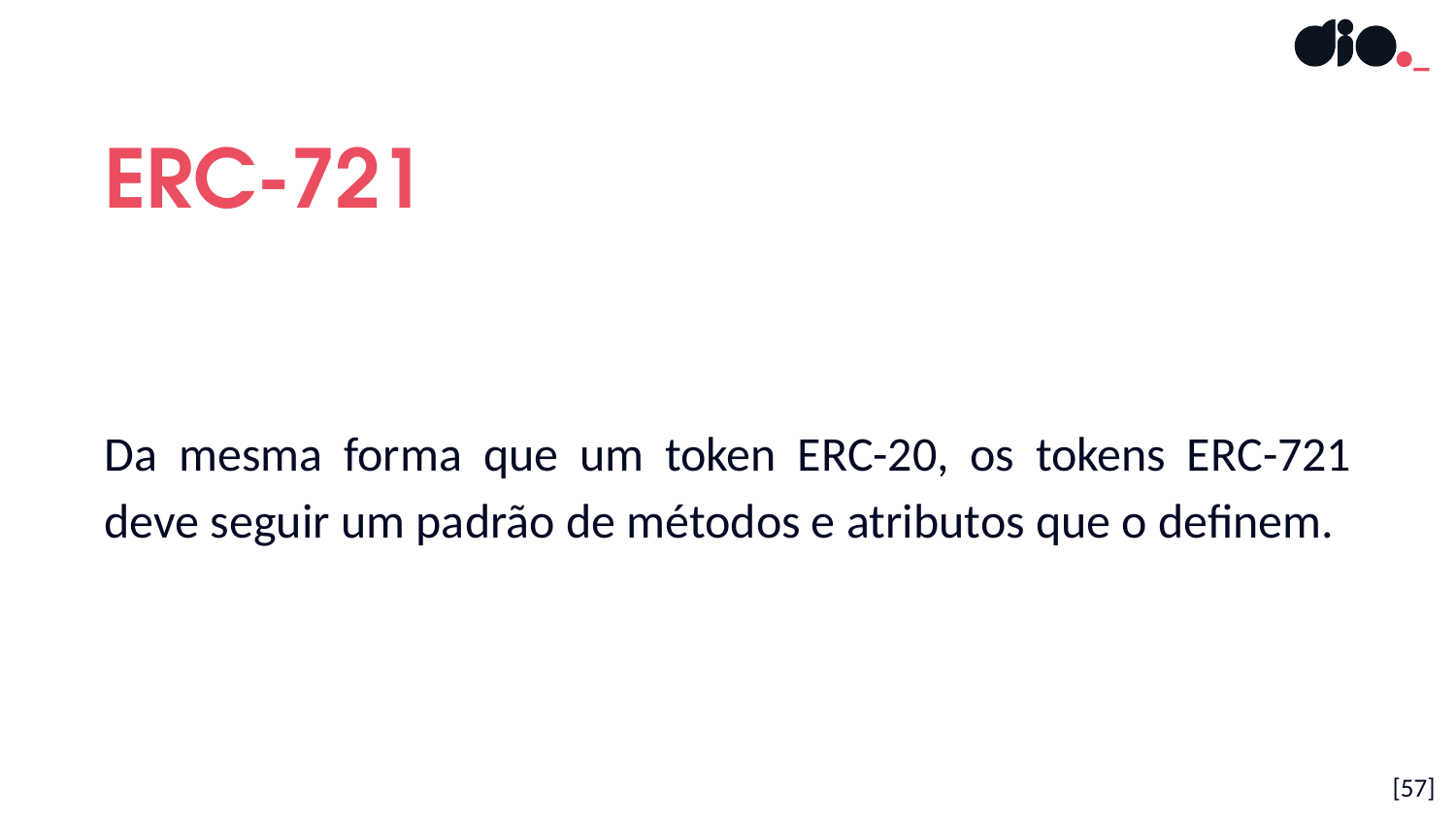

ERC-721
Da mesma forma que um token ERC-20, os tokens ERC-721 deve seguir um padrão de métodos e atributos que o definem.
[57]